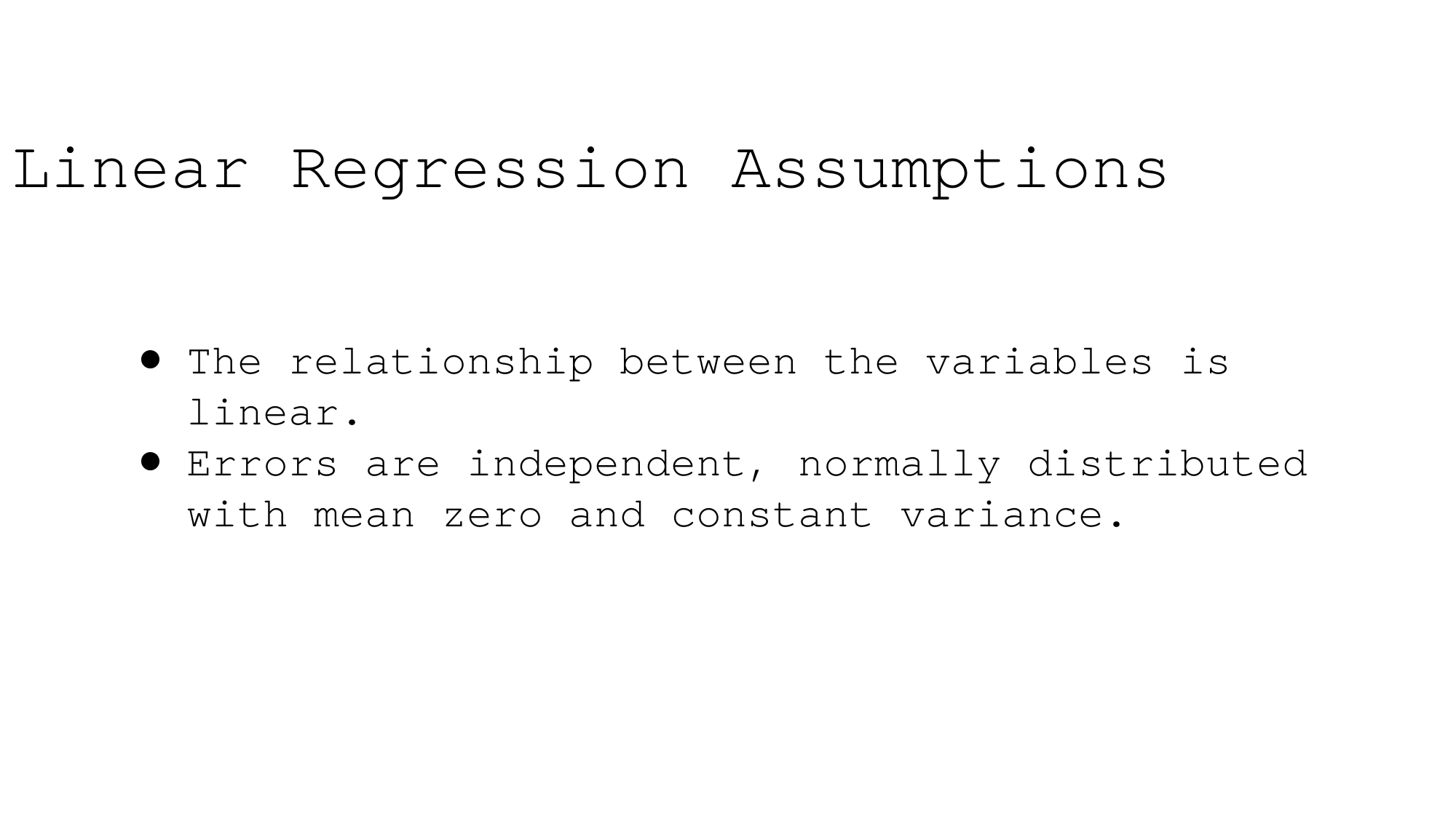

Linear Regression Assumptions
The relationship between the variables is linear.
Errors are independent, normally distributed with mean zero and constant variance.